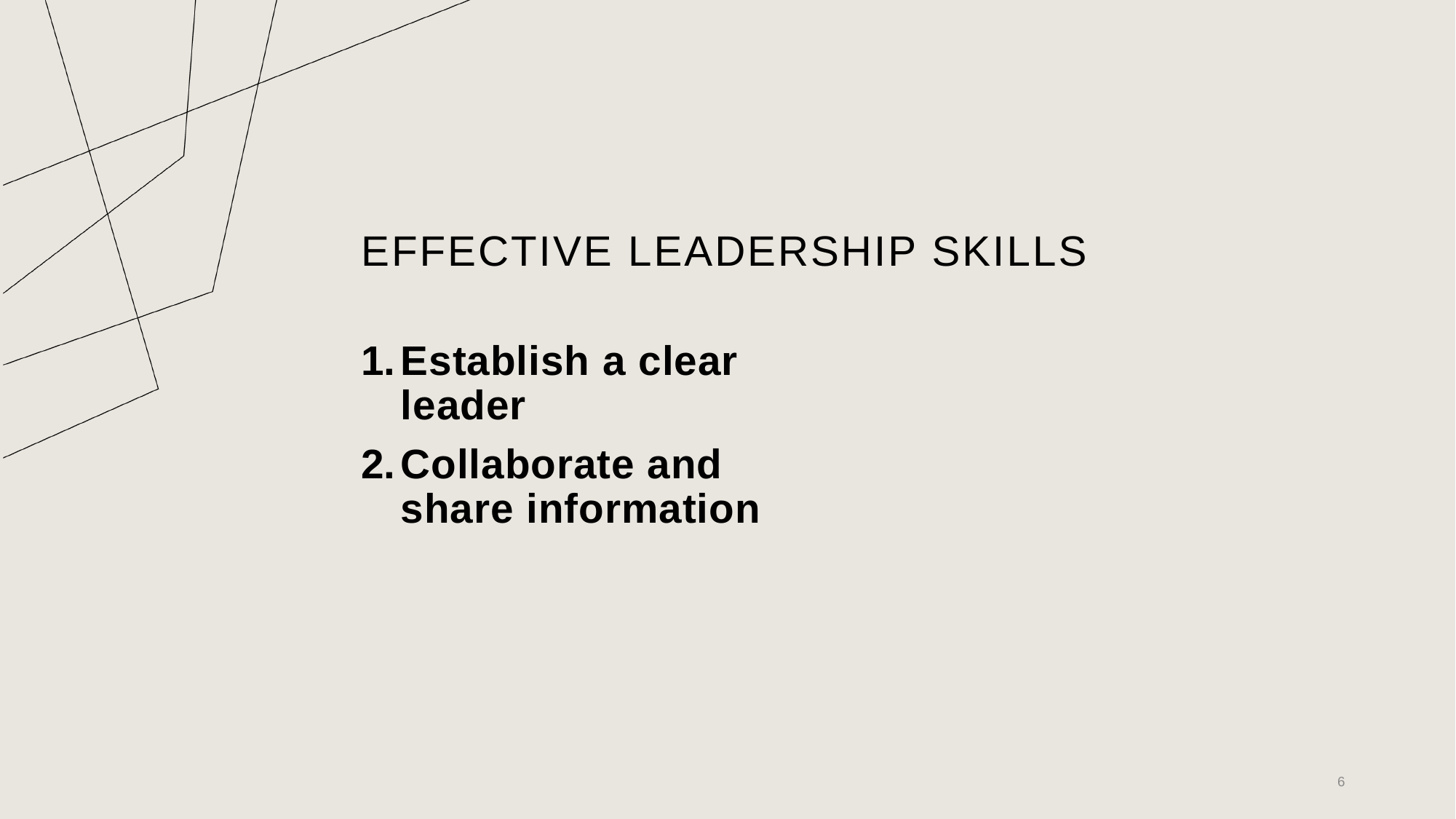

# Effective Leadership SKills
Establish a clear leader
Collaborate and share information
6